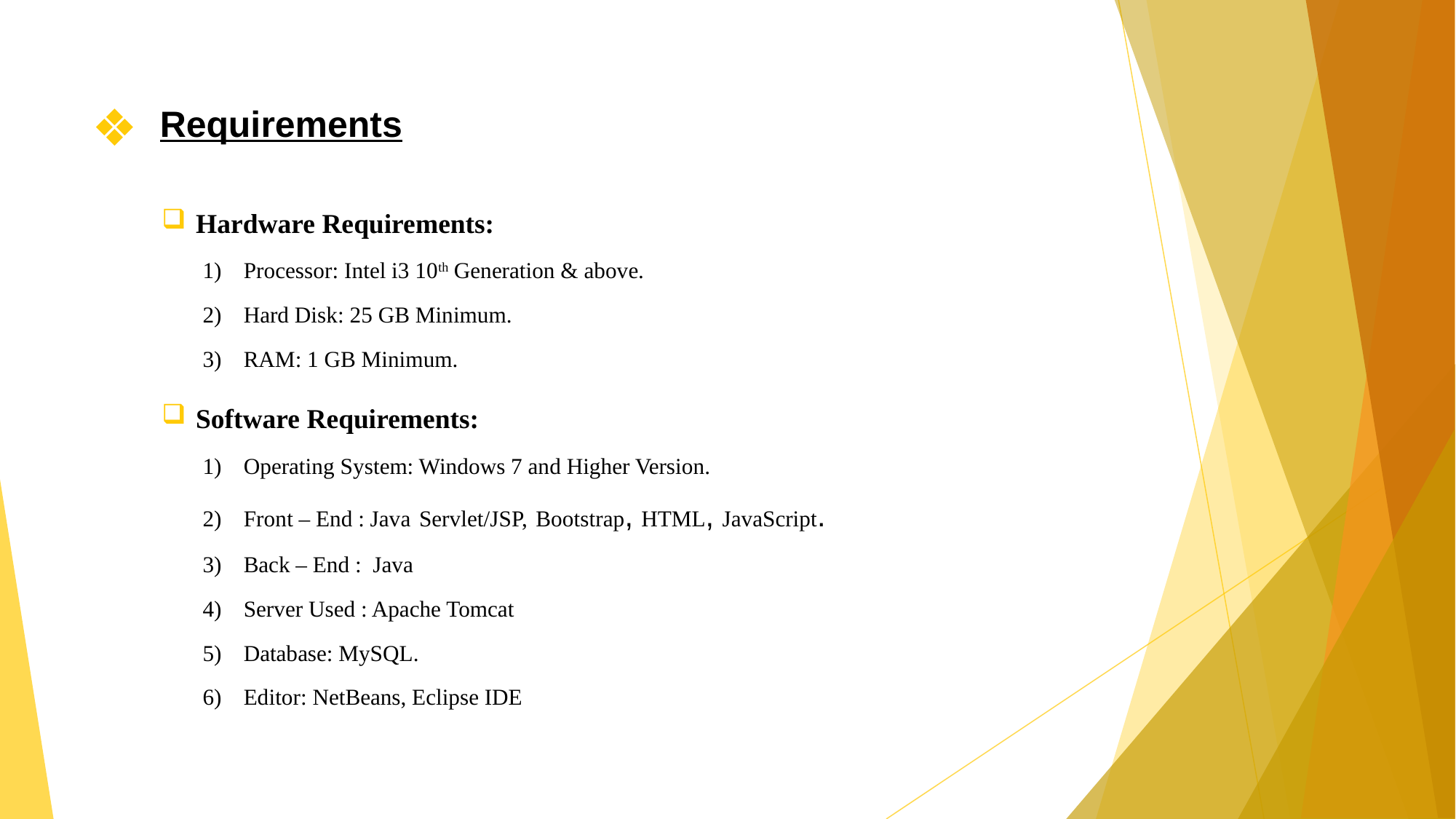

Requirements
Hardware Requirements:
Processor: Intel i3 10th Generation & above.
Hard Disk: 25 GB Minimum.
RAM: 1 GB Minimum.
Software Requirements:
Operating System: Windows 7 and Higher Version.
Front – End : Java Servlet/JSP, Bootstrap, HTML, JavaScript.
Back – End :  Java
Server Used : Apache Tomcat
Database: MySQL.
Editor: NetBeans, Eclipse IDE